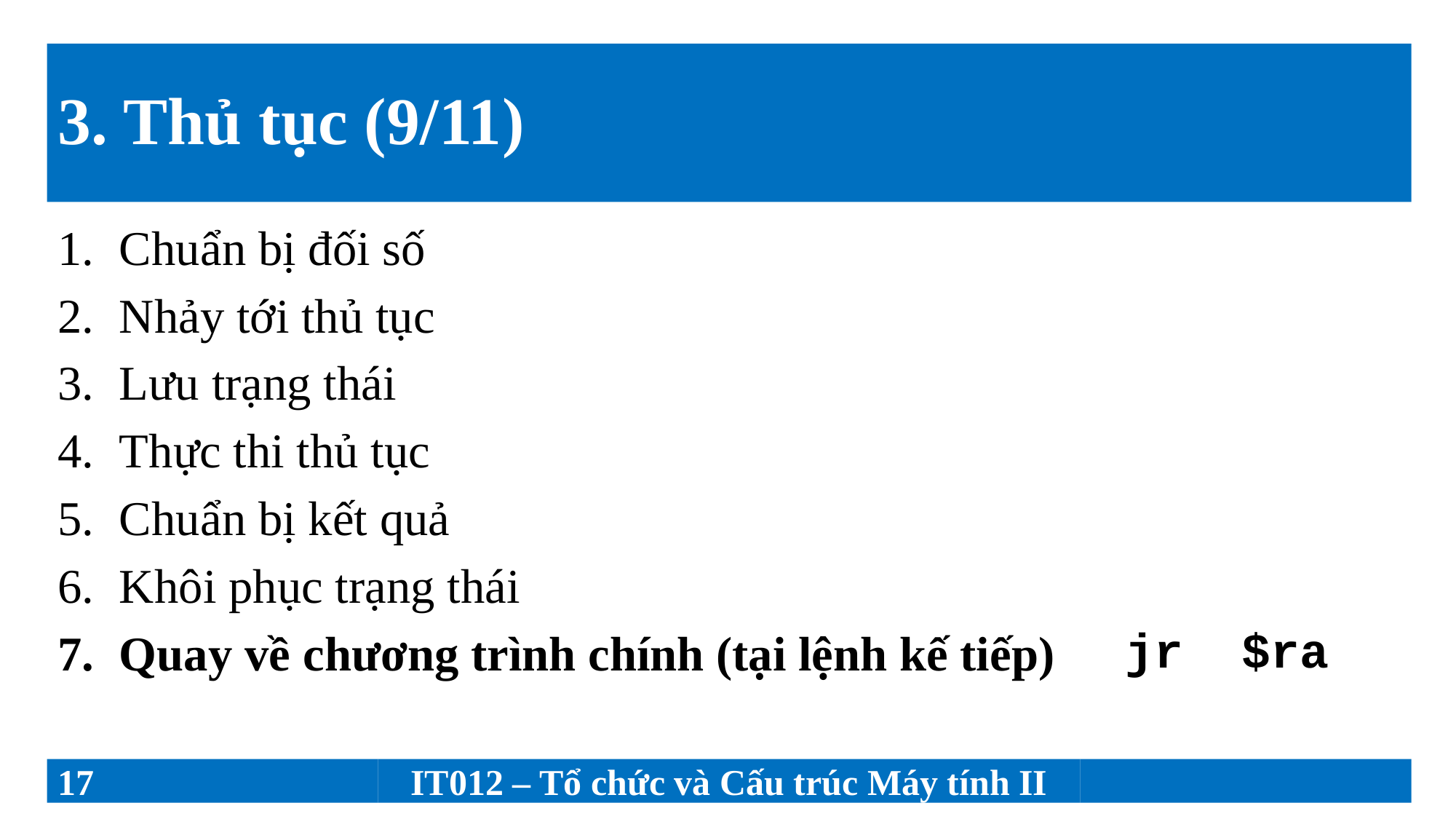

# 3. Thủ tục (9/11)
Chuẩn bị đối số
Nhảy tới thủ tục
Lưu trạng thái
Thực thi thủ tục
Chuẩn bị kết quả
Khôi phục trạng thái
Quay về chương trình chính (tại lệnh kế tiếp)
jr  $ra
17